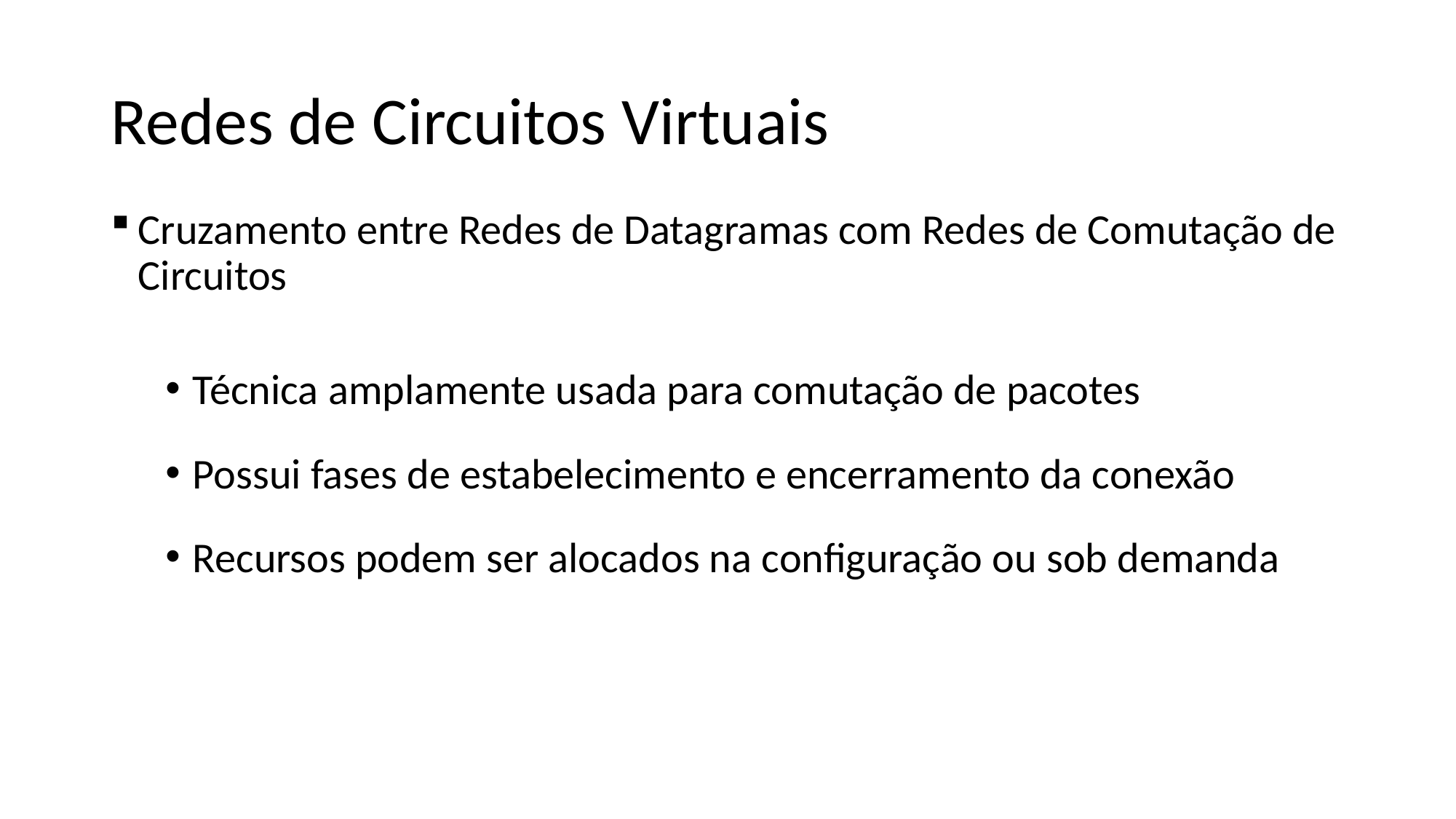

# Redes de Circuitos Virtuais
Cruzamento entre Redes de Datagramas com Redes de Comutação de Circuitos

Técnica amplamente usada para comutação de pacotes
Possui fases de estabelecimento e encerramento da conexão
Recursos podem ser alocados na configuração ou sob demanda